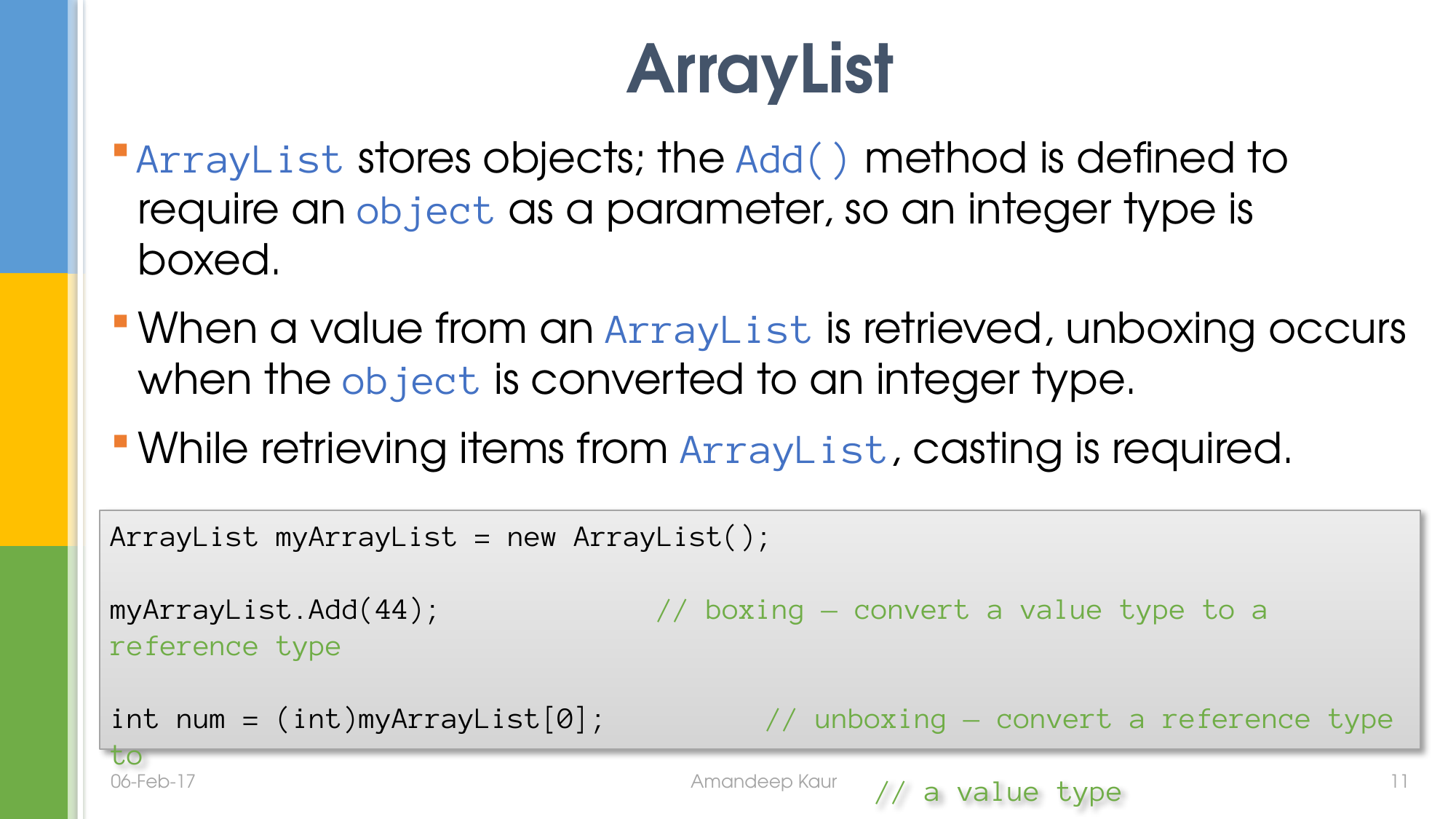

# ArrayList
ArrayList stores objects; the Add() method is defined to require an object as a parameter, so an integer type is boxed.
When a value from an ArrayList is retrieved, unboxing occurs when the object is converted to an integer type.
While retrieving items from ArrayList, casting is required.

ArrayList myArrayList = new ArrayList();

myArrayList.Add(44);		// boxing — convert a value type to a reference type

int num = (int)myArrayList[0];		// unboxing — convert a reference type to
							// a value type
11
06-Feb-17
Amandeep Kaur